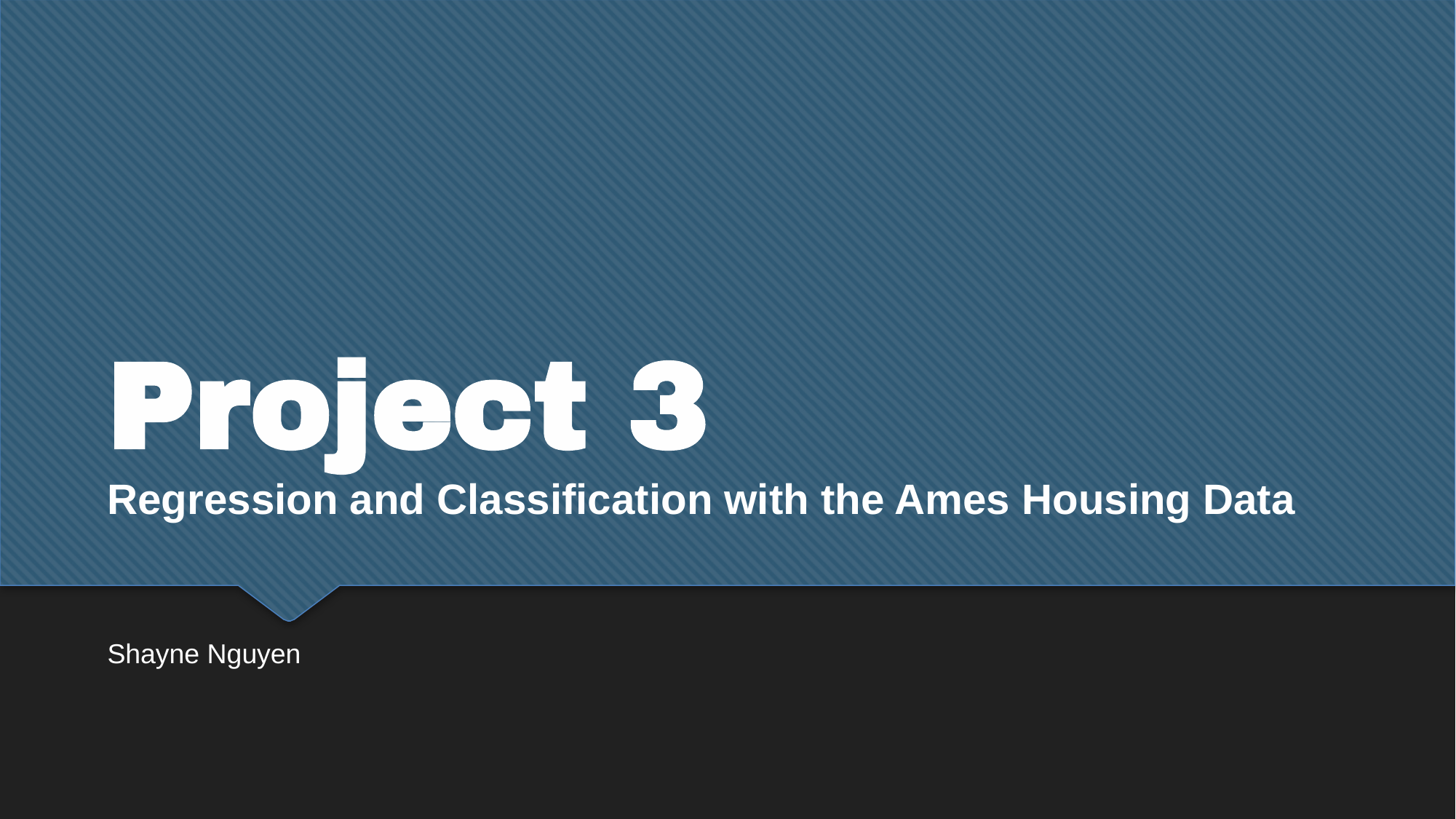

Project 3
Regression and Classification with the Ames Housing Data
Shayne Nguyen